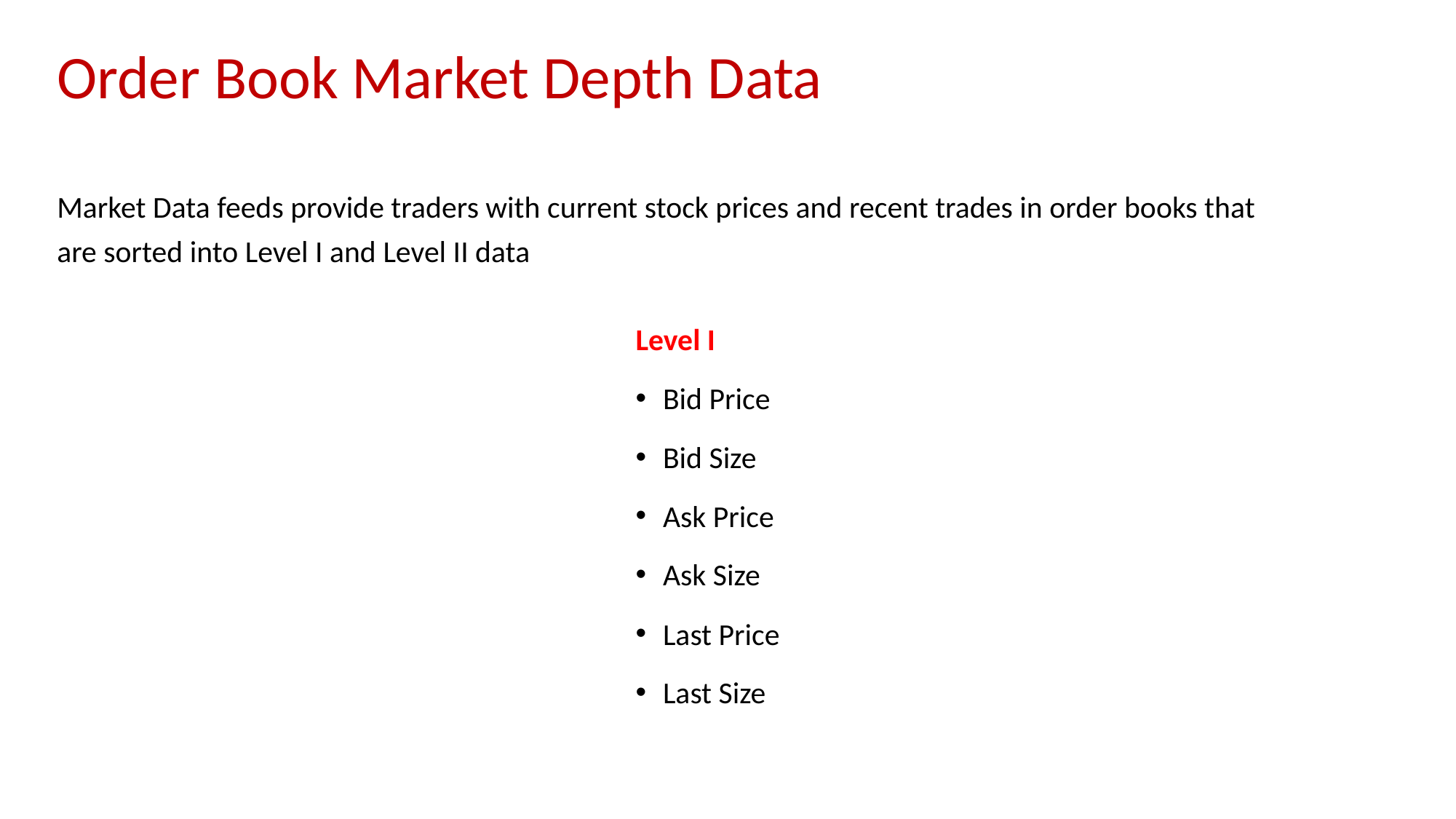

# Order Book Market Depth Data
Market Data feeds provide traders with current stock prices and recent trades in order books that are sorted into Level I and Level II data
Level I
Bid Price
Bid Size
Ask Price
Ask Size
Last Price
Last Size